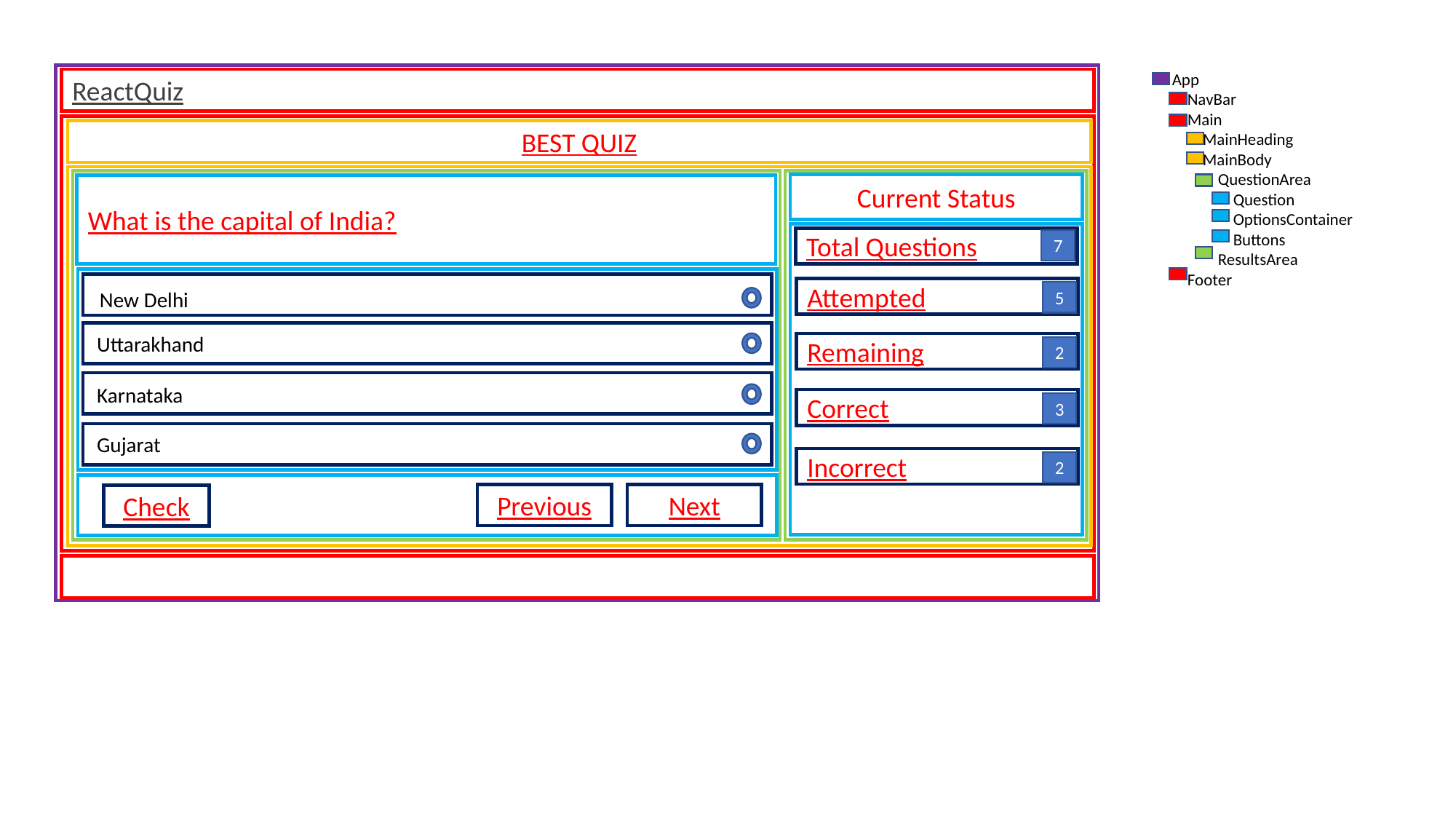

App
    NavBar
    Main
        MainHeading
        MainBody
            QuestionArea
                Question
                OptionsContainer
                Buttons
            ResultsArea
    Footer

ReactQuiz

BEST QUIZ

Current Status
What is the capital of India?

Total Questions

Check

7
Attempted
New Delhi
5

Uttarakhand

Remaining
2
Karnataka

Correct
3
Gujarat

Incorrect
2
Previous
Next